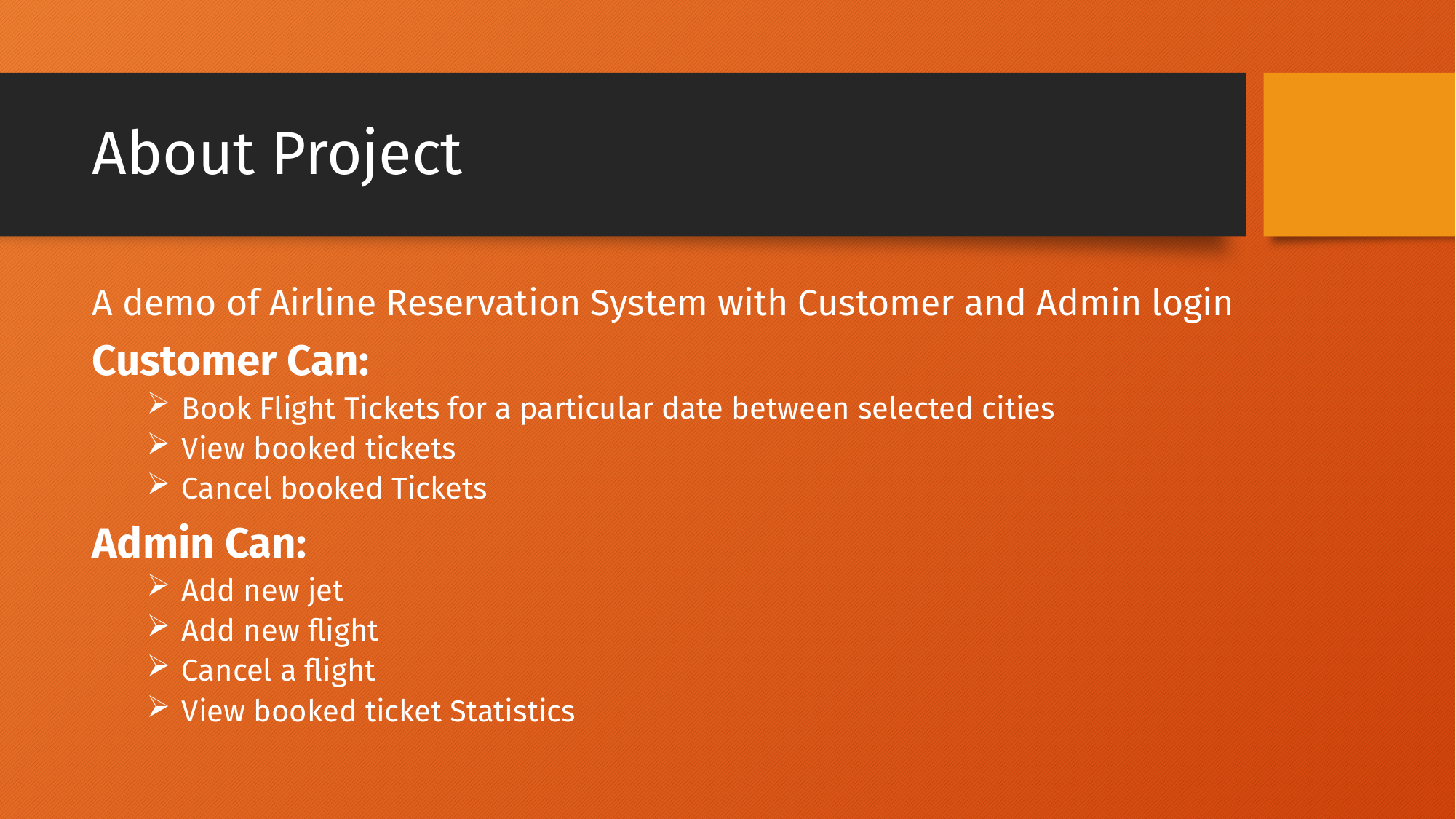

# About Project
A demo of Airline Reservation System with Customer and Admin login
Customer Can:
 Book Flight Tickets for a particular date between selected cities
 View booked tickets
 Cancel booked Tickets
Admin Can:
 Add new jet
 Add new flight
 Cancel a flight
 View booked ticket Statistics